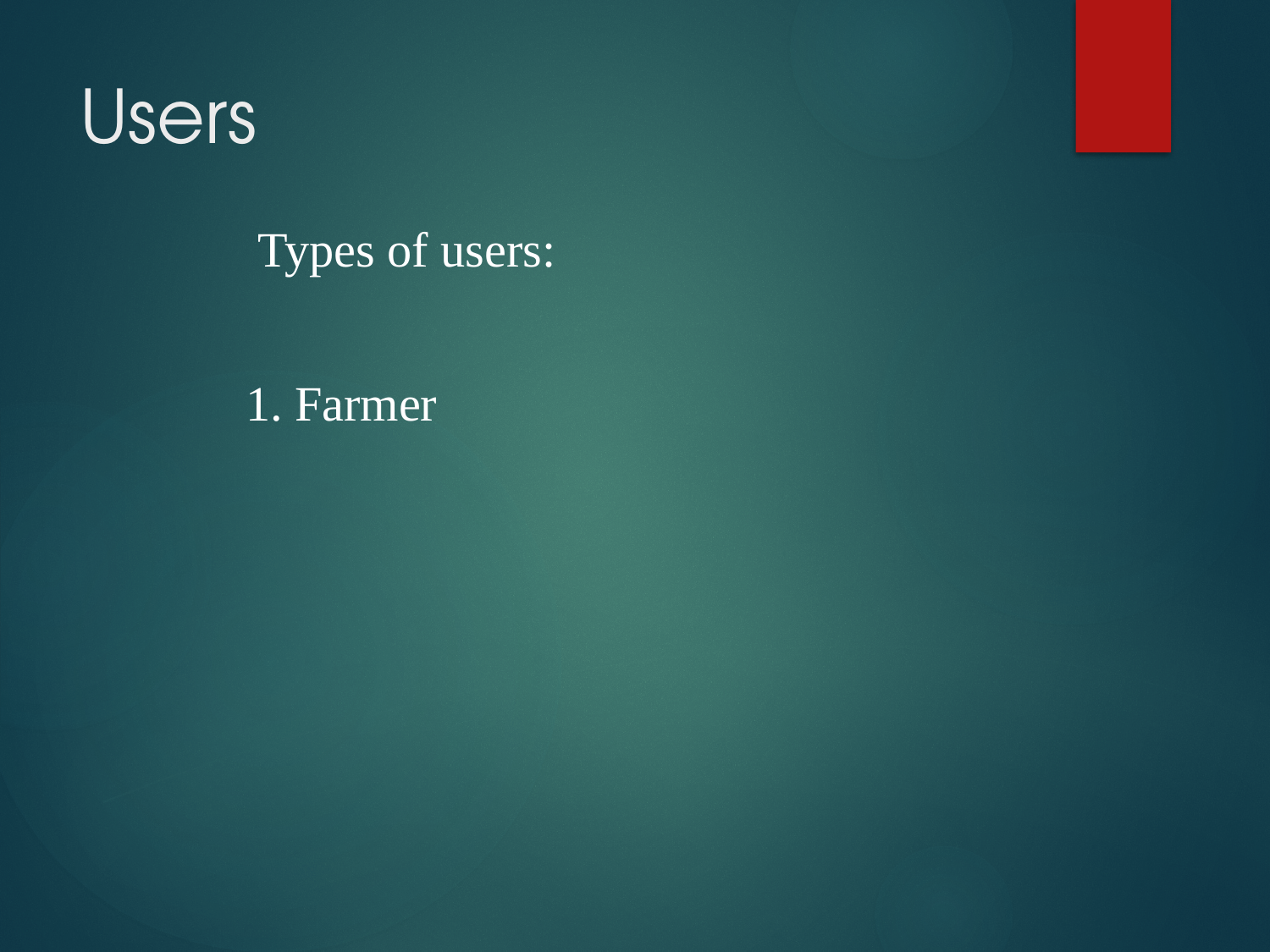

# Users
 Types of users:

1. Farmer